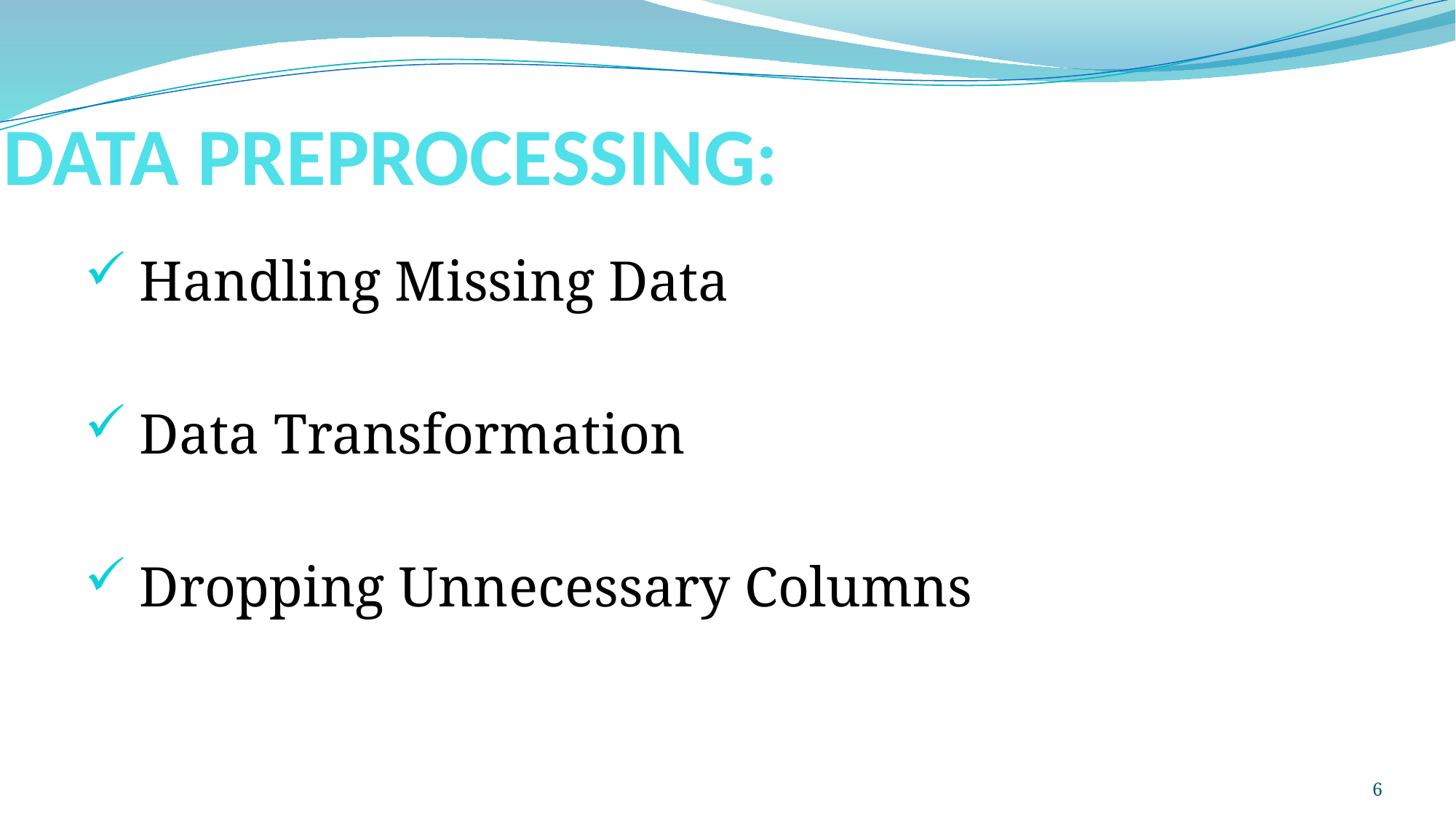

# DATA PREPROCESSING:
Handling Missing Data

Data Transformation

Dropping Unnecessary Columns

6